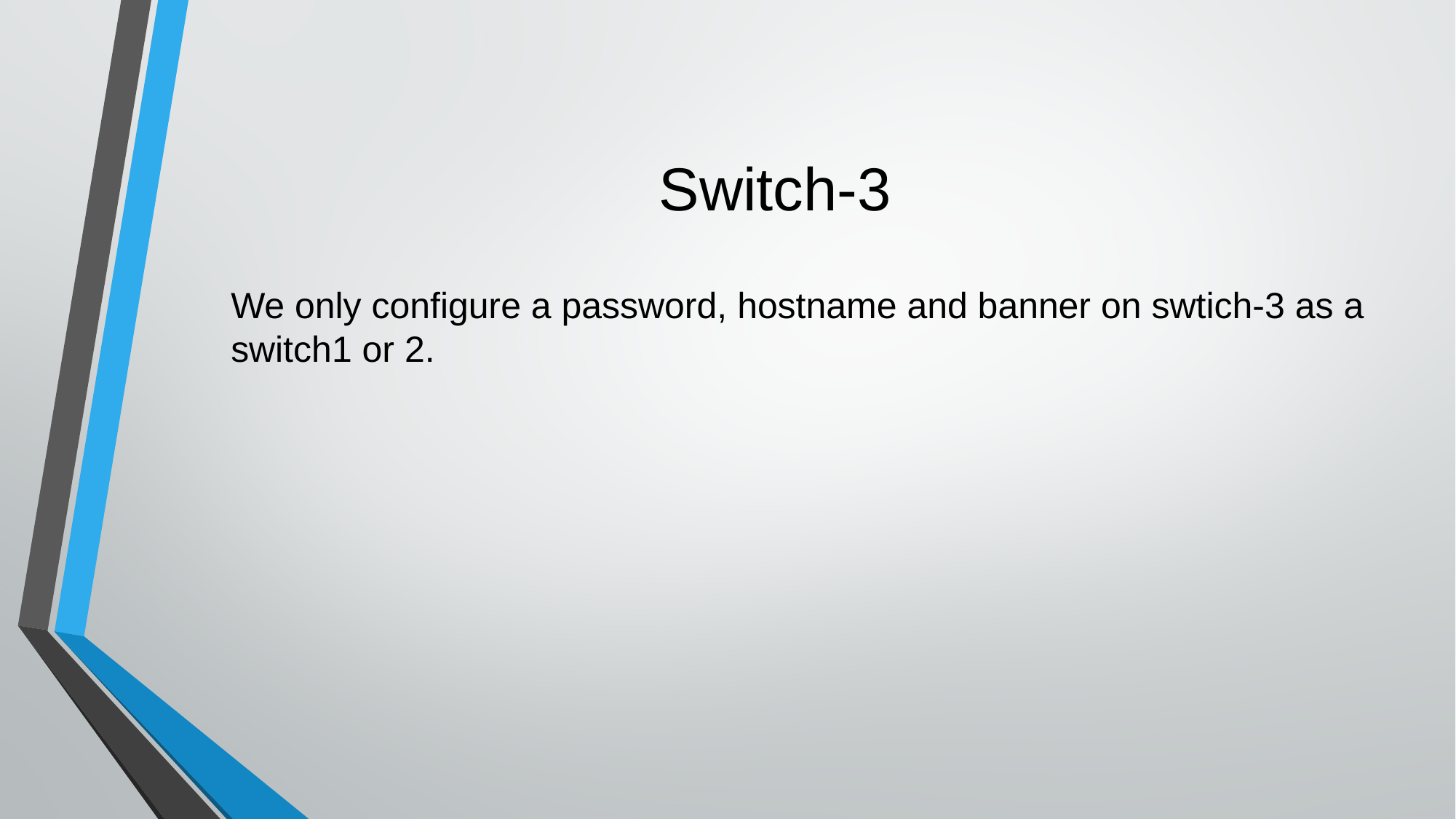

# Switch-3
We only configure a password, hostname and banner on swtich-3 as a switch1 or 2.